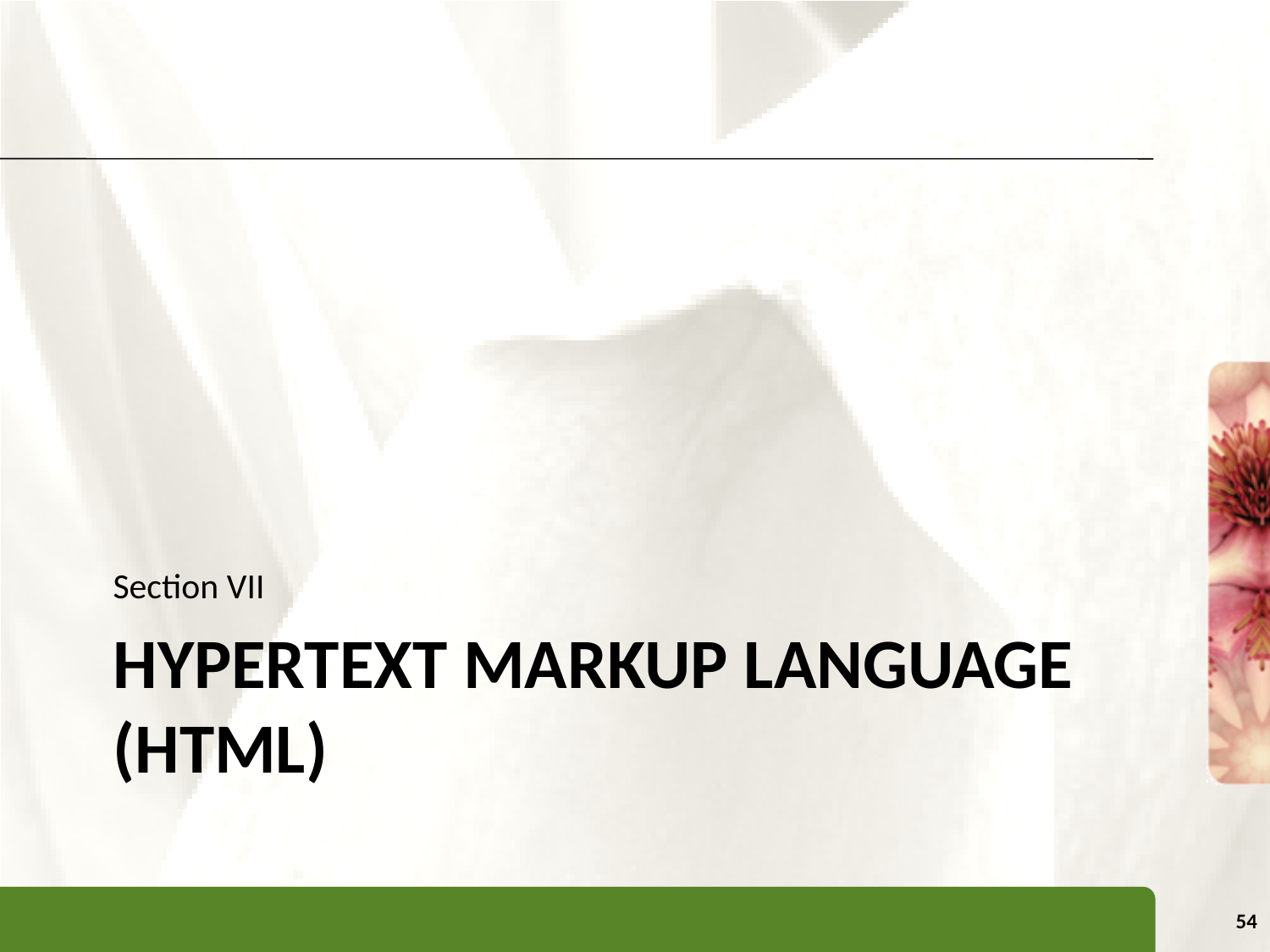

Section VII
# Hypertext Markup language (HTML)
54